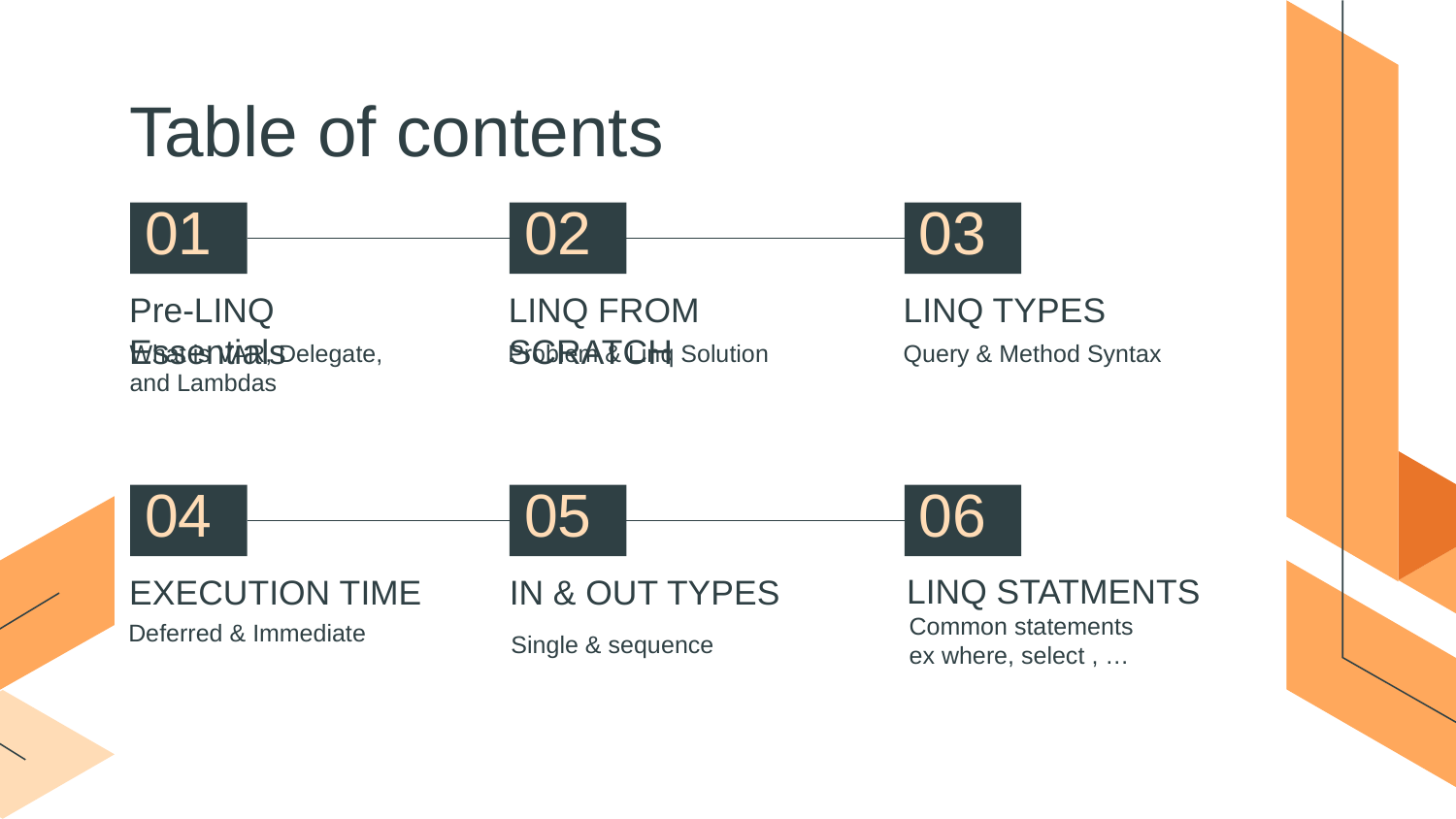

Table of contents
# 01
02
03
Pre-LINQ Essentials
LINQ FROM SCRATCH
LINQ TYPES
What is VAR, Delegate, and Lambdas
Problem & Linq Solution
Query & Method Syntax
04
05
06
LINQ STATMENTS
EXECUTION TIME
IN & OUT TYPES
Deferred & Immediate
Common statements
ex where, select , …
Single & sequence